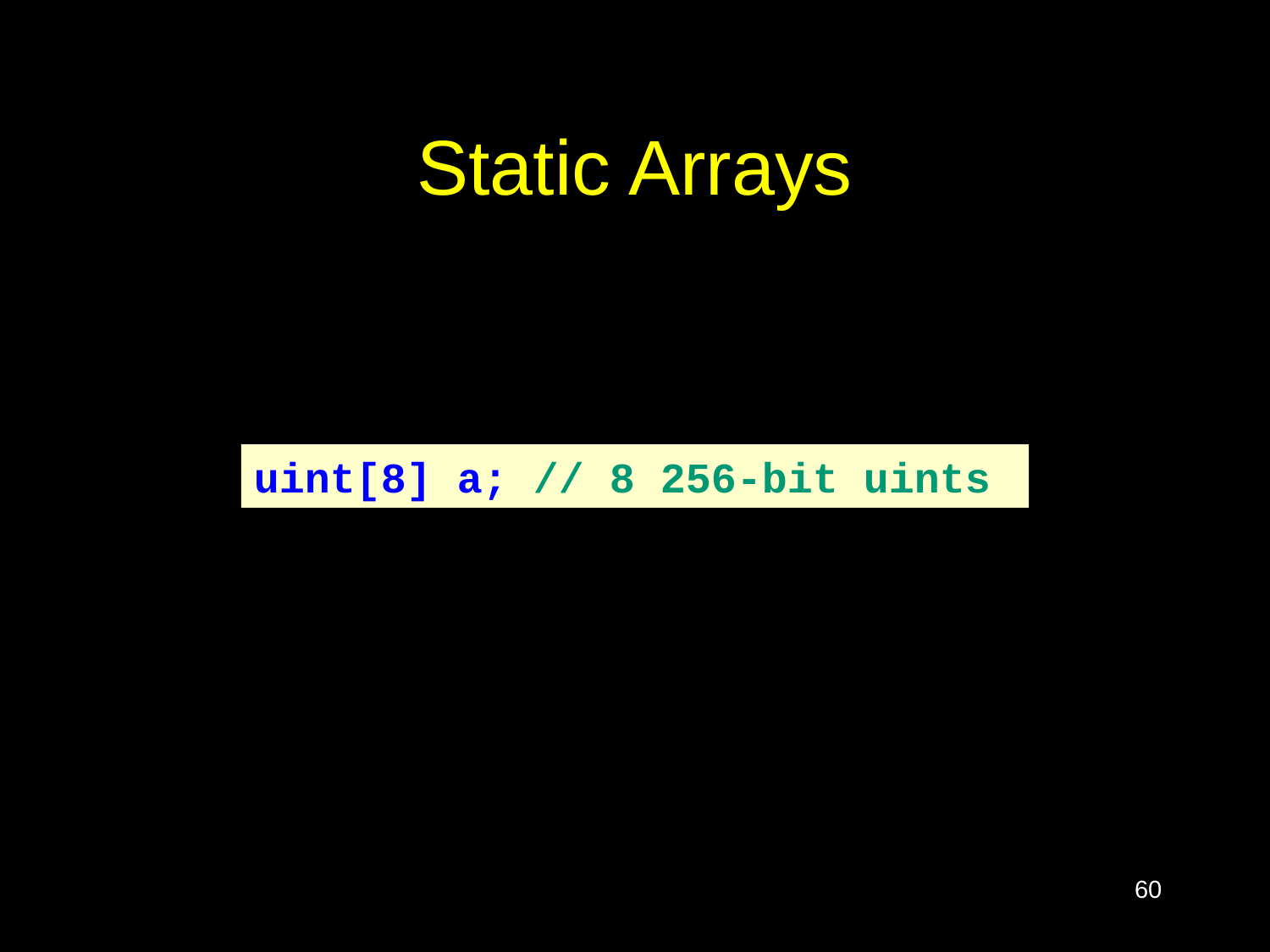

# Static Arrays
uint[8] a; // 8 256-bit uints
60